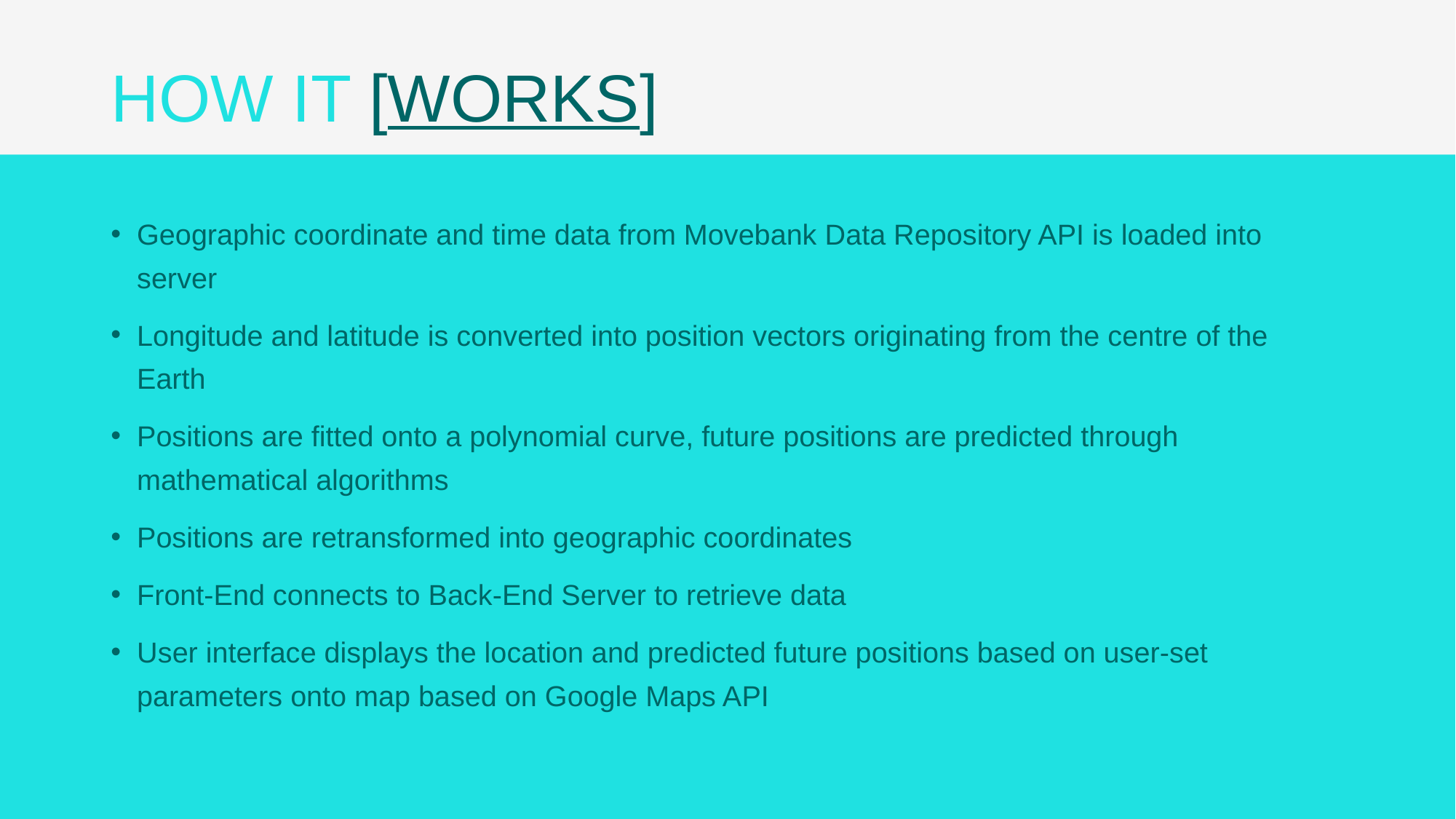

# HOW IT [WORKS]

Geographic coordinate and time data from Movebank Data Repository API is loaded into server
Longitude and latitude is converted into position vectors originating from the centre of the Earth
Positions are fitted onto a polynomial curve, future positions are predicted through mathematical algorithms
Positions are retransformed into geographic coordinates
Front-End connects to Back-End Server to retrieve data
User interface displays the location and predicted future positions based on user-set parameters onto map based on Google Maps API